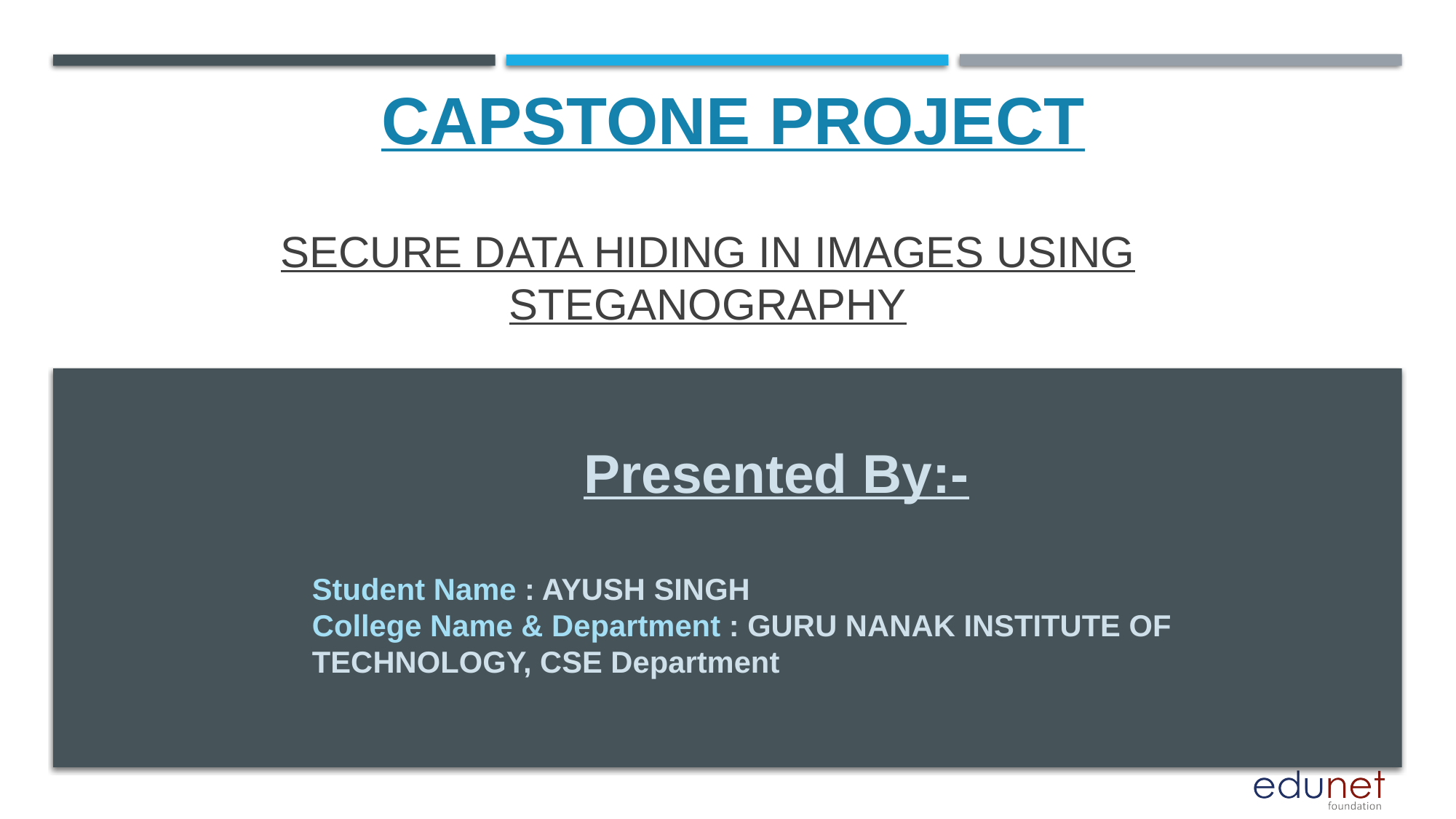

CAPSTONE PROJECT
# Secure data hiding in images using steganography
                  Presented By:-

Student Name : AYUSH SINGH
College Name & Department : GURU NANAK INSTITUTE OF TECHNOLOGY, CSE Department